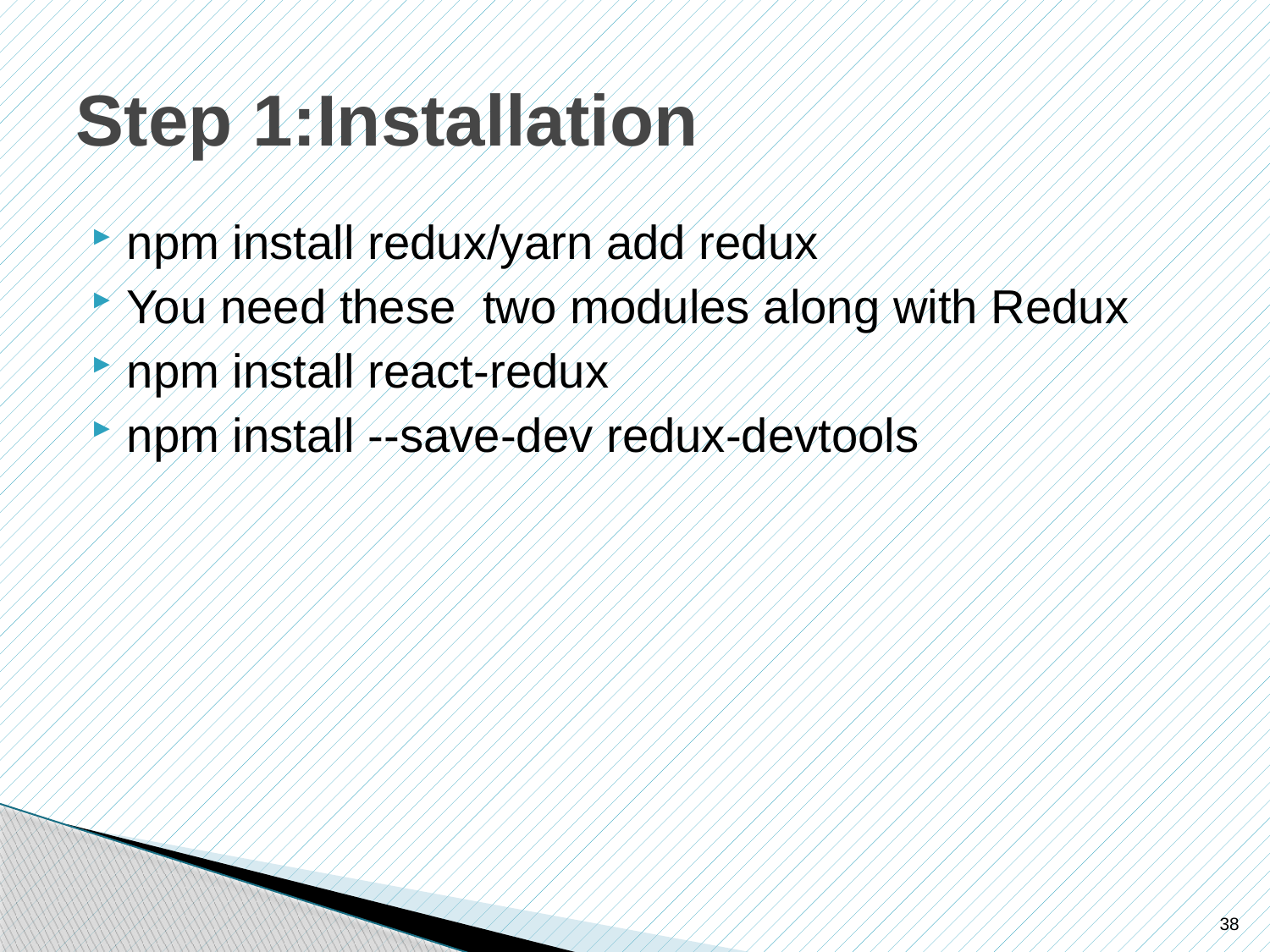

# Step 1:Installation
npm install redux/yarn add redux
You need these  two modules along with Redux
npm install react-redux
npm install --save-dev redux-devtools

38